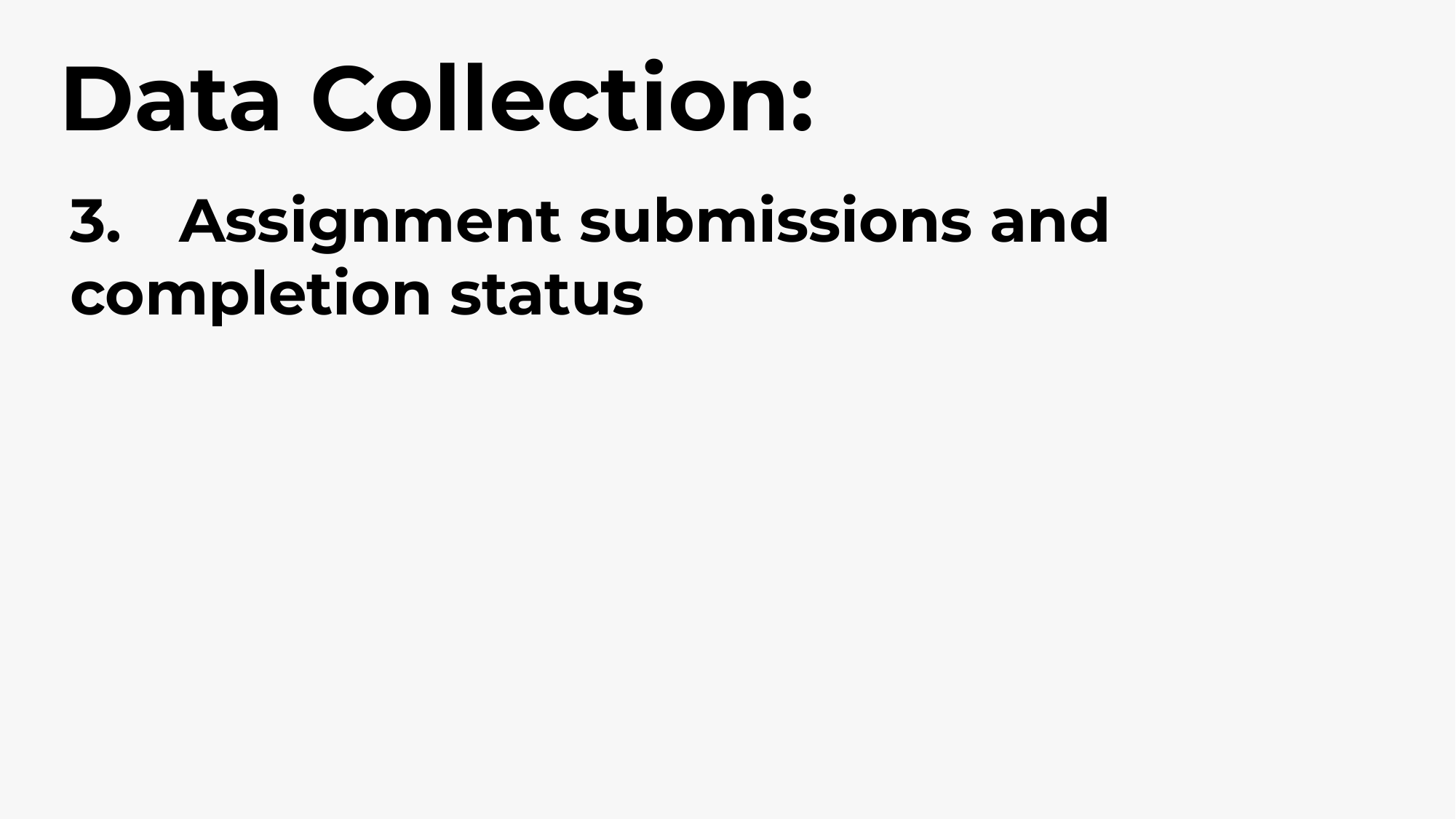

Data Collection:
3. 	Assignment submissions and completion status